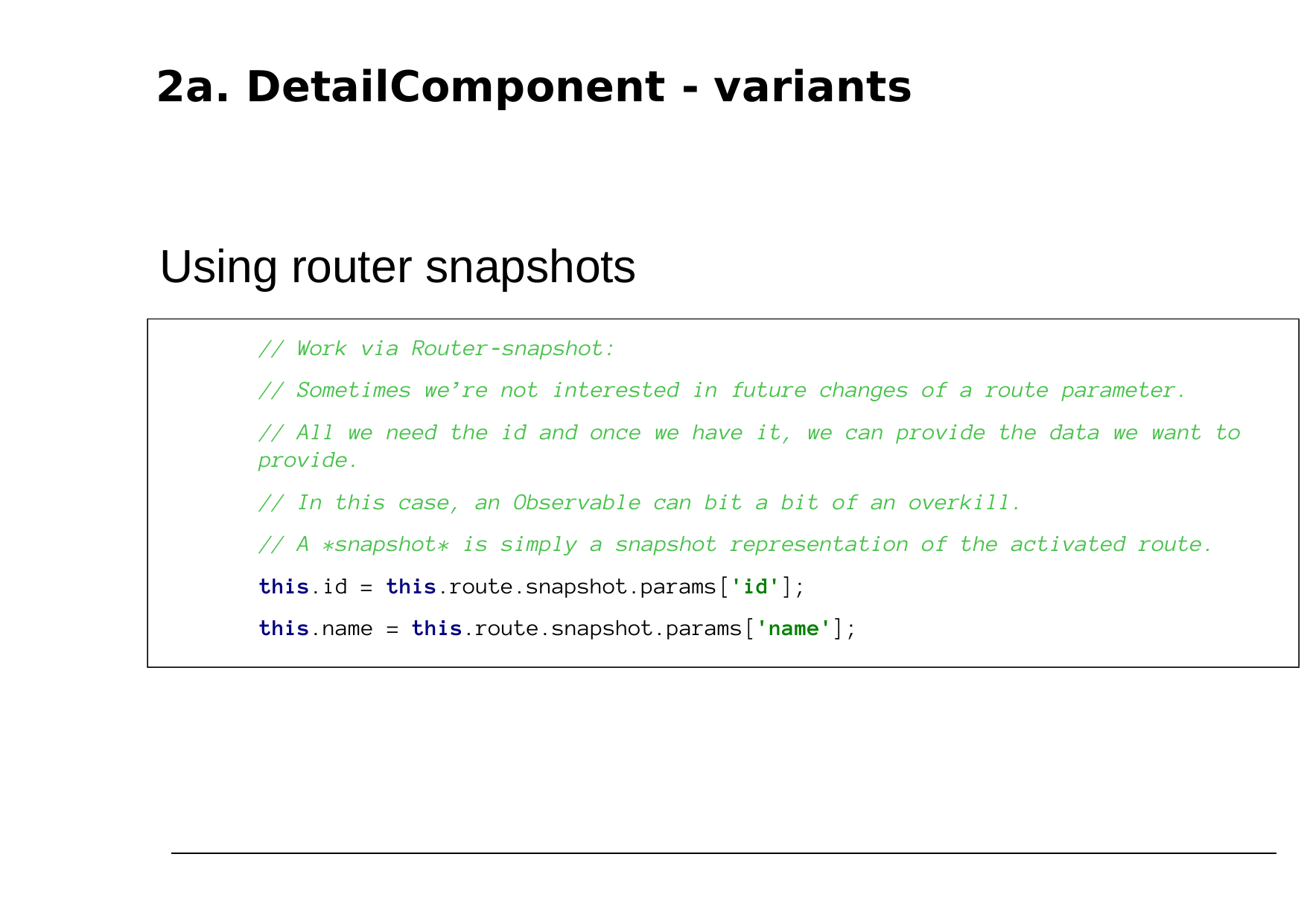

# 2a. DetailComponent - variants
//  Work  via  Router‐snapshot:
//  Sometimes  we’re  not  interested  in  future  changes  of  a  route  parameter.
//  All  we  need  the  id  and  once  we  have  it,  we  can  provide  the  data  we  want  to  provide.
//  In  this  case,  an  Observable  can  bit  a  bit  of  an  overkill.
//  A  *snapshot*  is  simply  a  snapshot  representation  of  the  activated  route.
this.id =  this.route.snapshot.params['id'];
this.name  =  this.route.snapshot.params['name'];
Using router snapshots